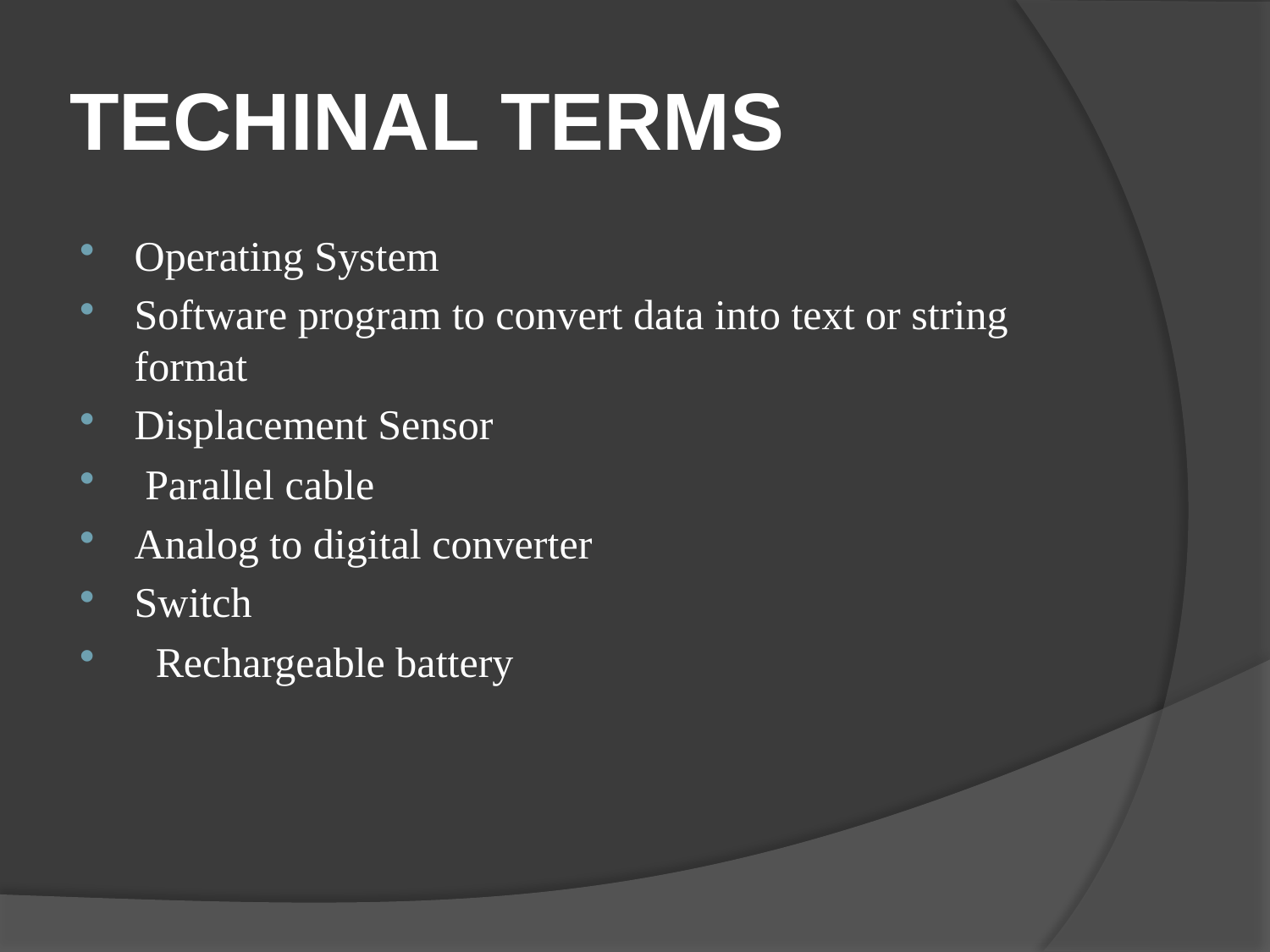

# TECHINAL TERMS
Operating System
Software program to convert data into text or string format
Displacement Sensor
 Parallel cable
Analog to digital converter
Switch
  Rechargeable battery